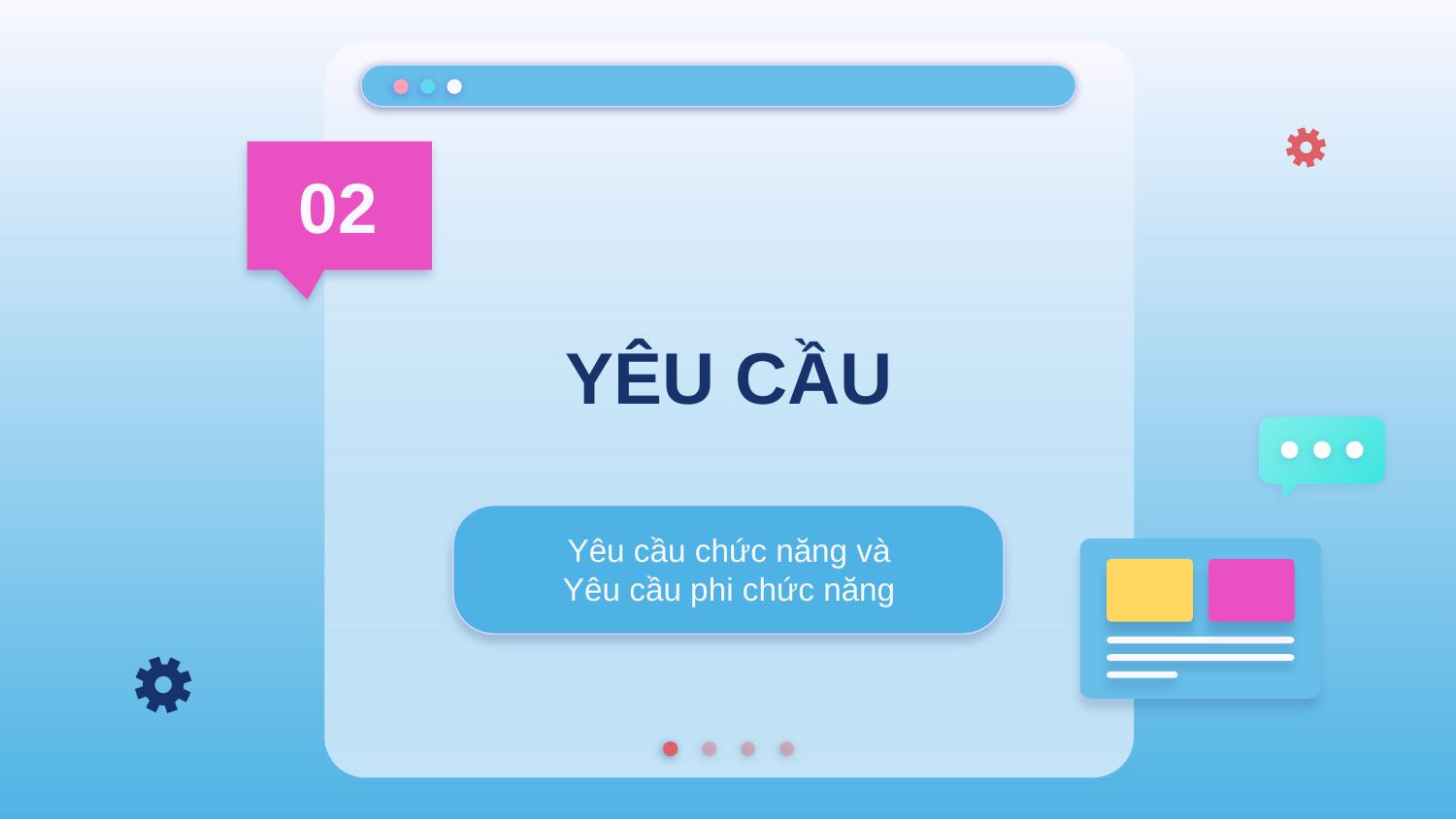

02
# YÊU CẦU

Yêu cầu chức năng và
Yêu cầu phi chức năng